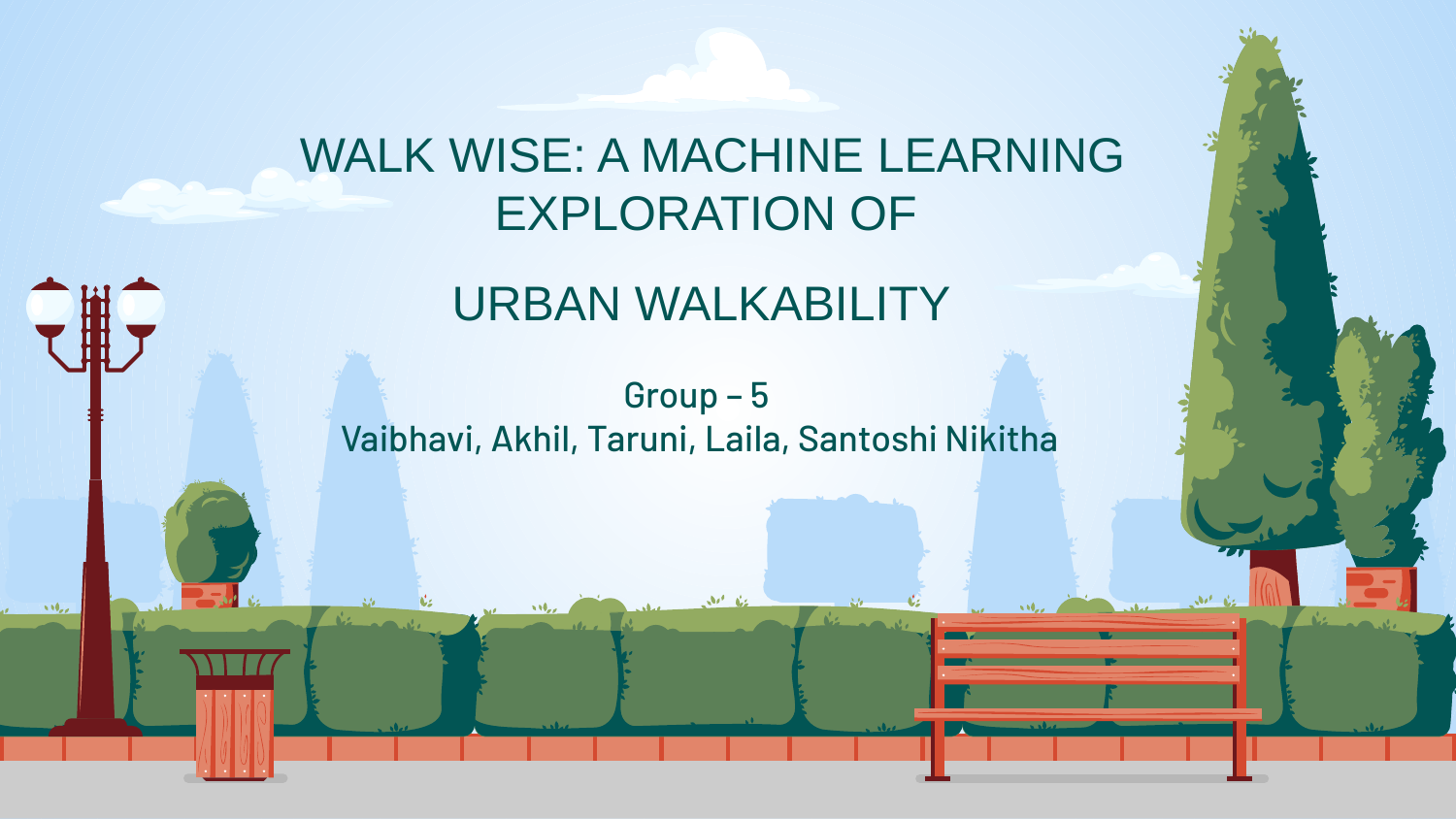

# WALK WISE: A MACHINE LEARNING EXPLORATION OF URBAN WALKABILITY

Group – 5
Vaibhavi, Akhil, Taruni, Laila, Santoshi Nikitha